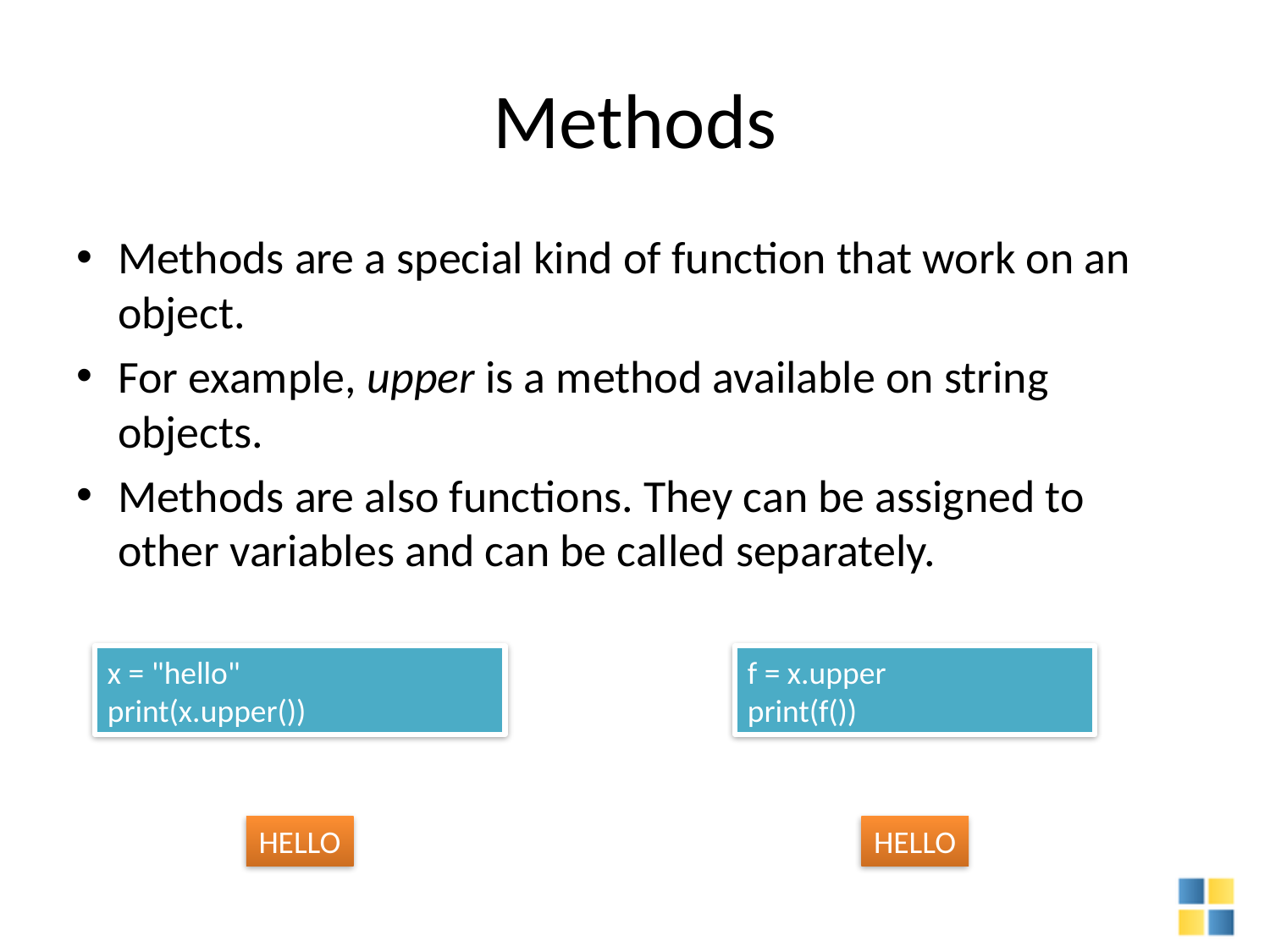

# Methods
Methods are a special kind of function that work on an object.
For example, upper is a method available on string objects.
Methods are also functions. They can be assigned to other variables and can be called separately.
x = "hello"
print(x.upper())
f = x.upper
print(f())
HELLO
HELLO